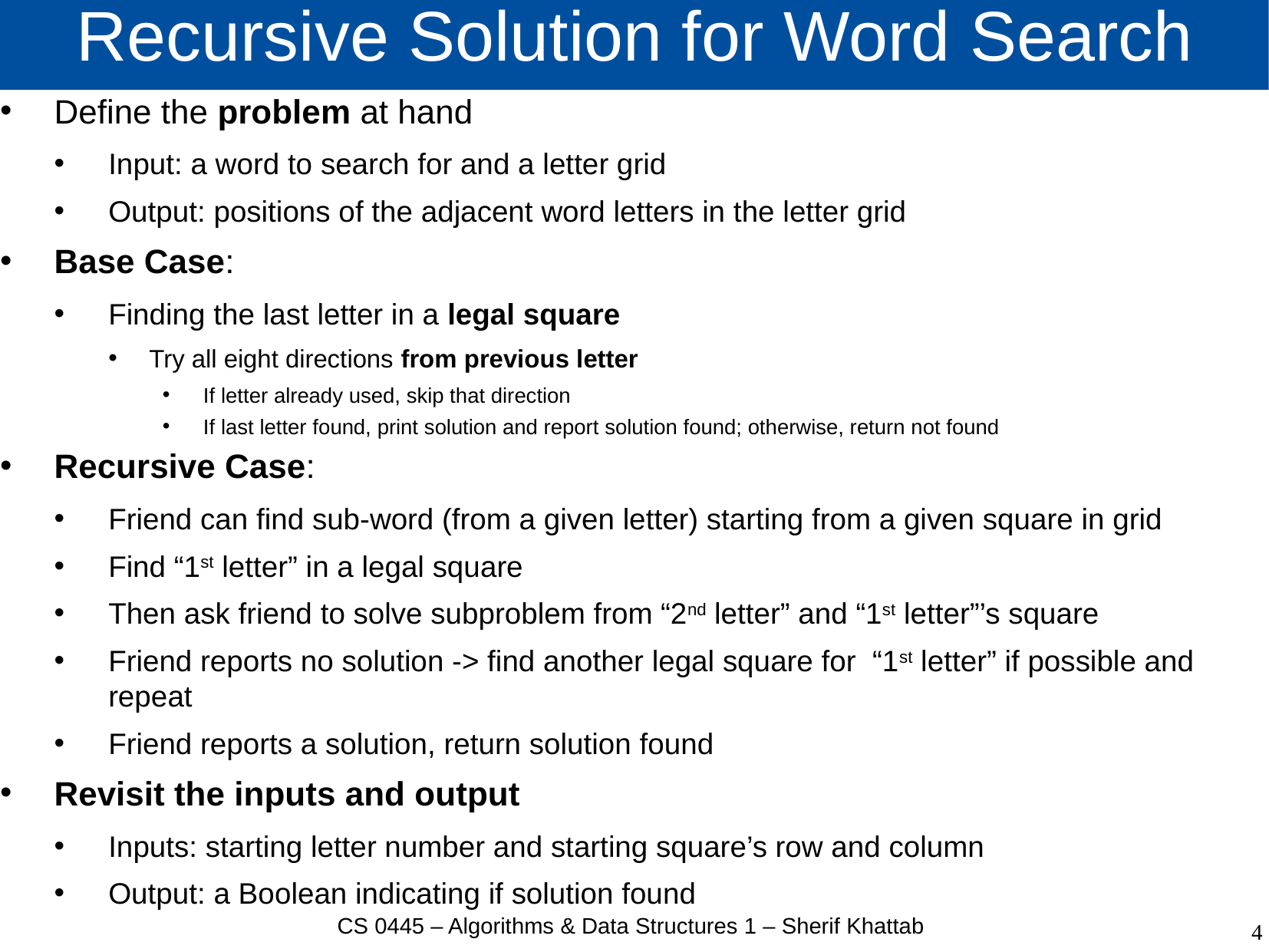

# Recursive Solution for Word Search
Define the problem at hand
Input: a word to search for and a letter grid
Output: positions of the adjacent word letters in the letter grid
Base Case:
Finding the last letter in a legal square
Try all eight directions from previous letter
If letter already used, skip that direction
If last letter found, print solution and report solution found; otherwise, return not found
Recursive Case:
Friend can find sub-word (from a given letter) starting from a given square in grid
Find “1st letter” in a legal square
Then ask friend to solve subproblem from “2nd letter” and “1st letter”’s square
Friend reports no solution -> find another legal square for  “1st letter” if possible and repeat
Friend reports a solution, return solution found
Revisit the inputs and output
Inputs: starting letter number and starting square’s row and column
Output: a Boolean indicating if solution found
CS 0445 – Algorithms & Data Structures 1 – Sherif Khattab
4